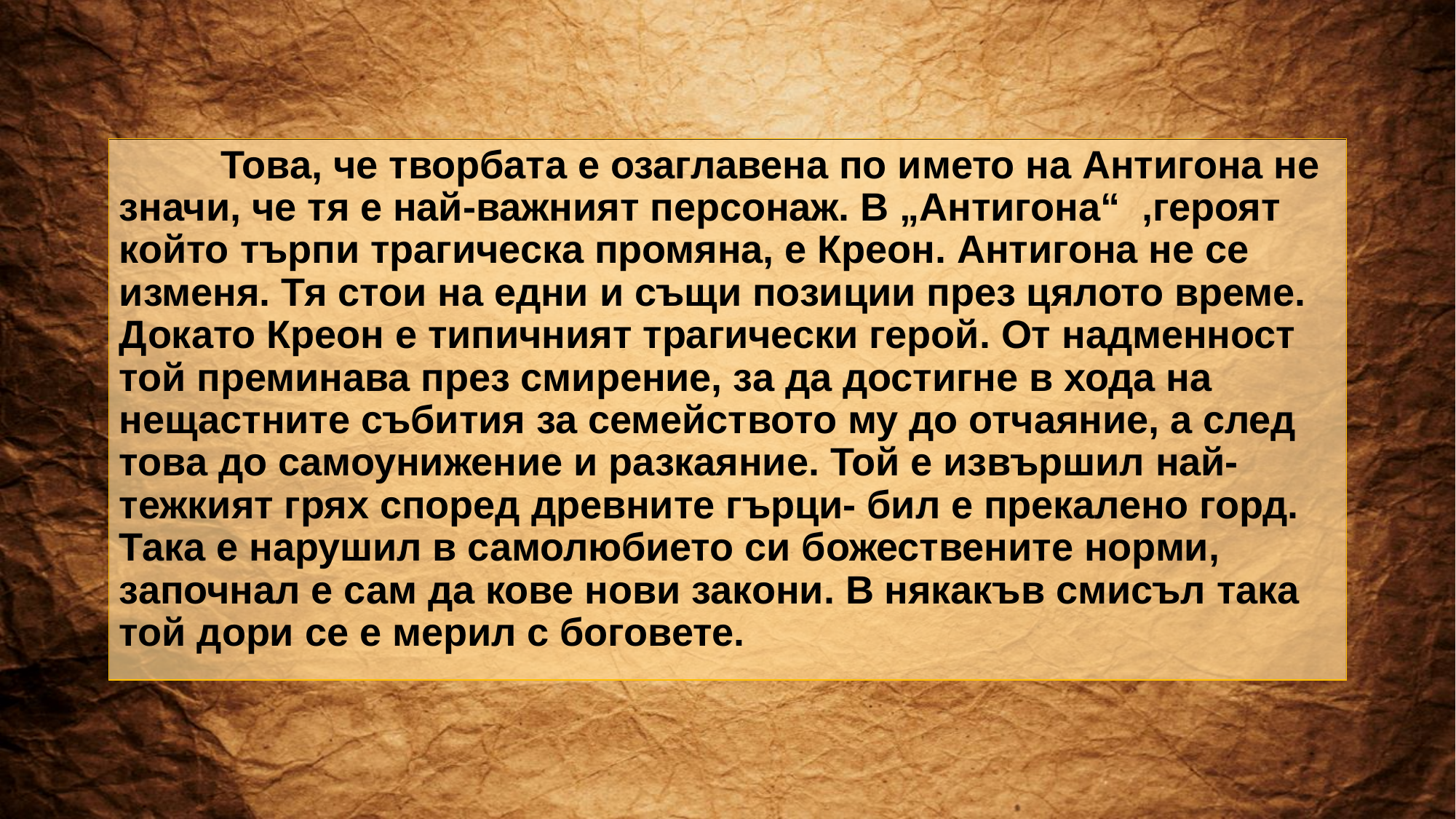

Това, че творбата е озаглавена по името на Антигона не значи, че тя е най-важният персонаж. В „Антигона“  ,героят който търпи трагическа промяна, е Креон. Антигона не се изменя. Тя стои на едни и същи позиции през цялото време. Докато Креон е типичният трагически герой. От надменност той преминава през смирение, за да достигне в хода на нещастните събития за семейството му до отчаяние, а след това до самоунижение и разкаяние. Той е извършил най-тежкият грях според древните гърци- бил е прекалено горд. Така е нарушил в самолюбието си божествените норми, започнал е сам да кове нови закони. В някакъв смисъл така той дори се е мерил с боговете.